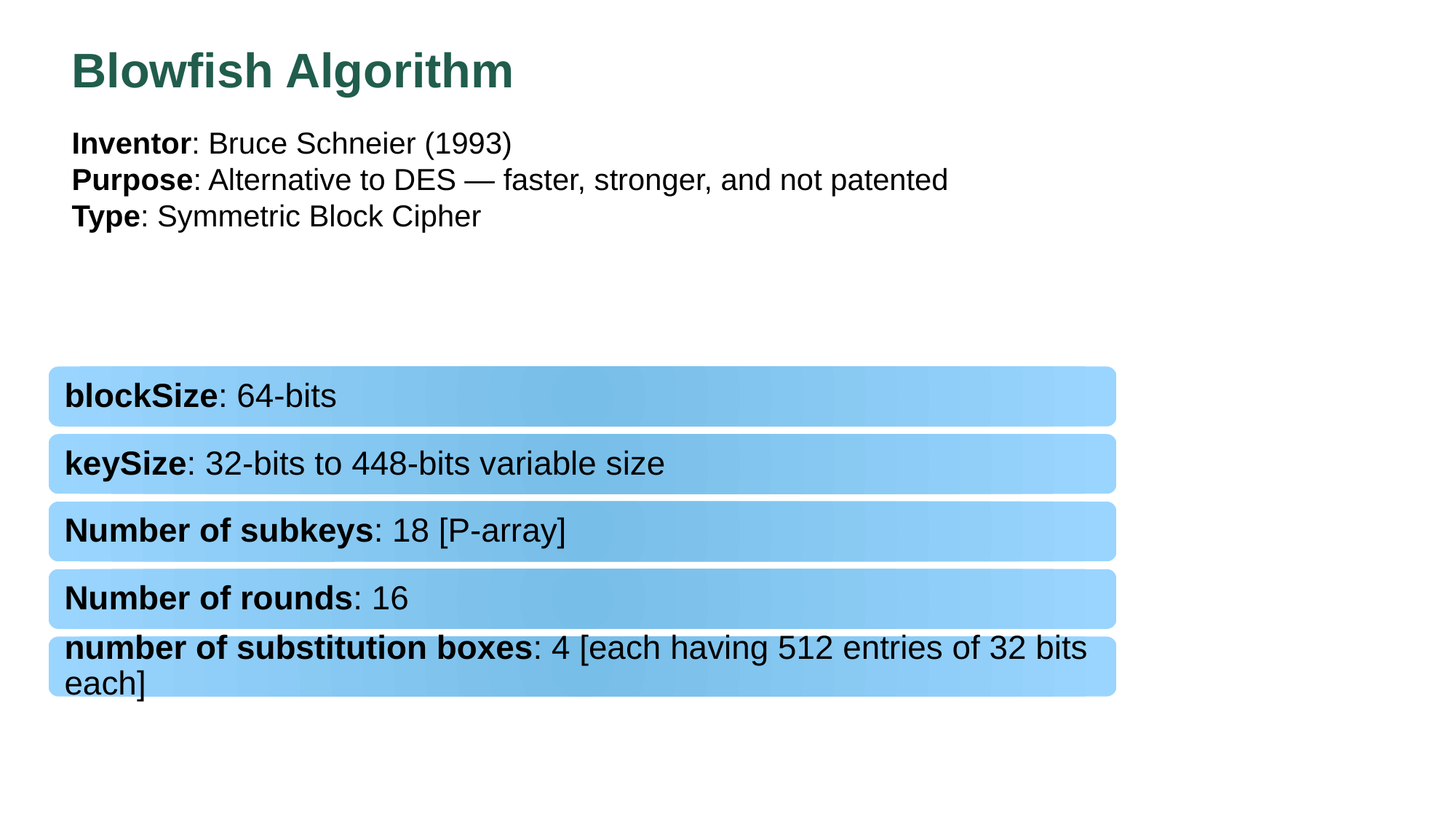

Blowfish Algorithm

Inventor: Bruce Schneier (1993)
Purpose: Alternative to DES — faster, stronger, and not patented
Type: Symmetric Block Cipher
blockSize: 64-bits
keySize: 32-bits to 448-bits variable size
Number of subkeys: 18 [P-array]
Number of rounds: 16
number of substitution boxes: 4 [each having 512 entries of 32 bits each]